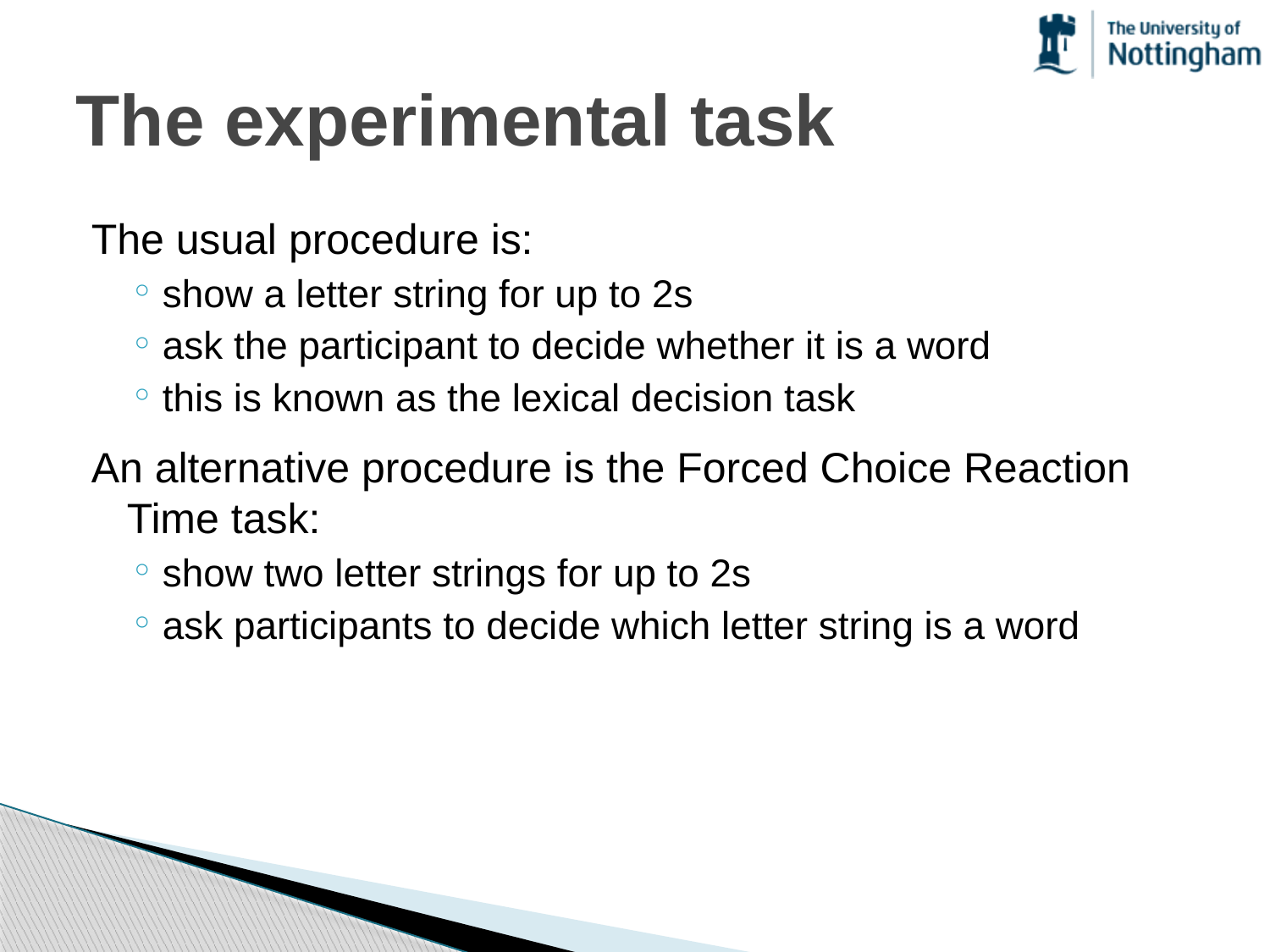

# The experimental task
The usual procedure is:
show a letter string for up to 2s
ask the participant to decide whether it is a word
this is known as the lexical decision task
An alternative procedure is the Forced Choice Reaction Time task:
show two letter strings for up to 2s
ask participants to decide which letter string is a word